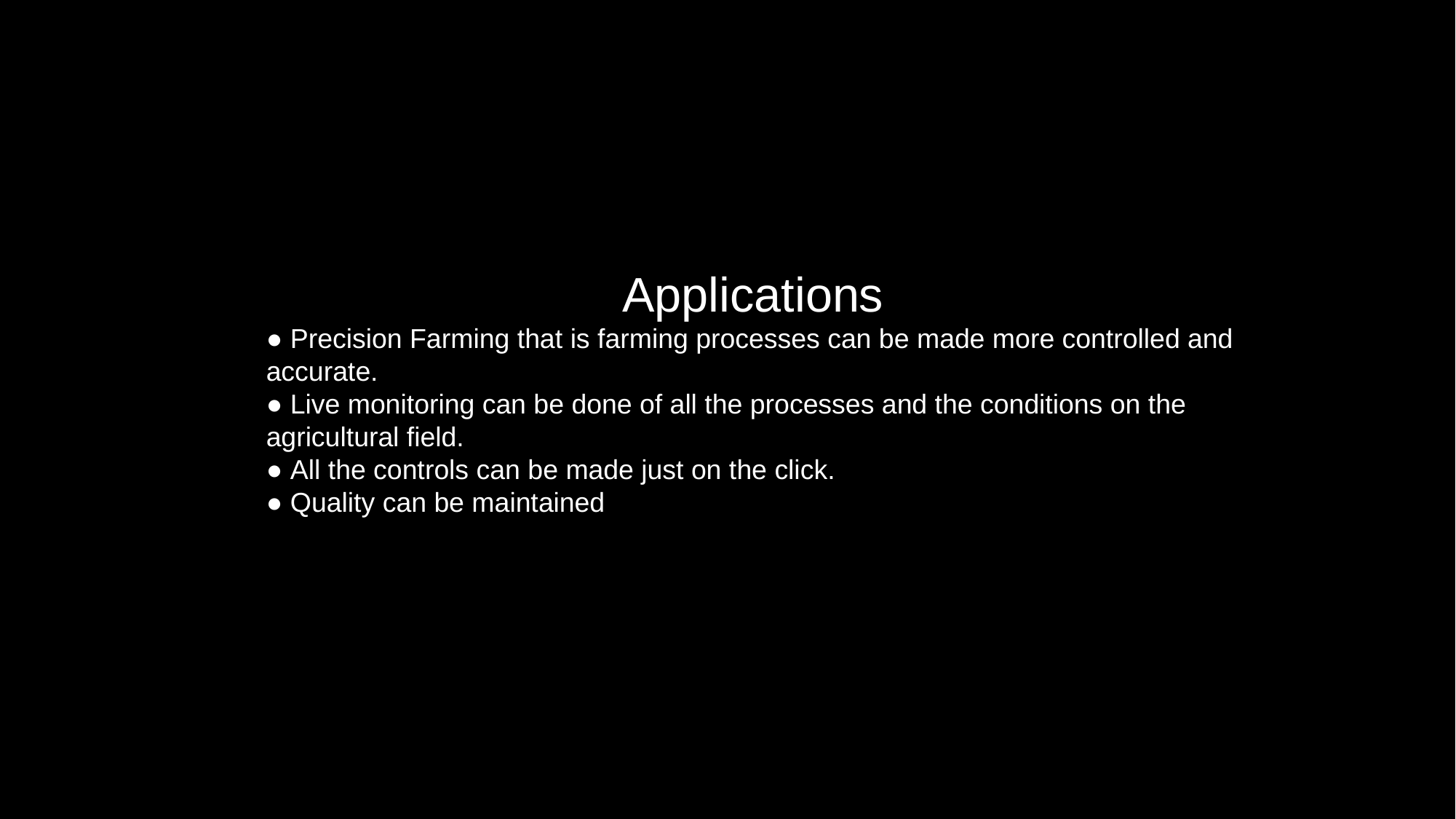

Applications
● Precision Farming that is farming processes can be made more controlled and
accurate.
● Live monitoring can be done of all the processes and the conditions on the
agricultural field.
● All the controls can be made just on the click.
● Quality can be maintained